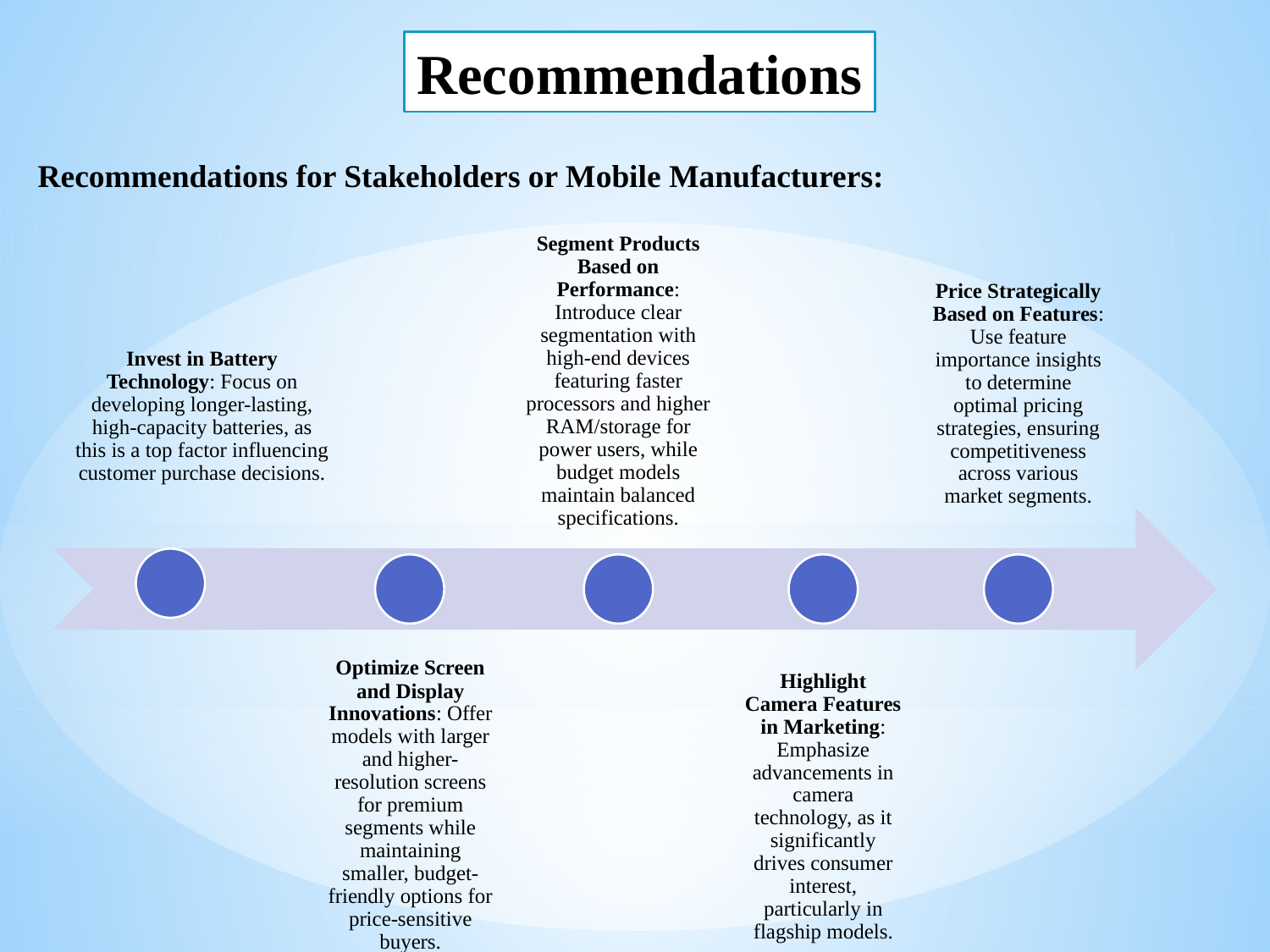

Recommendations
Recommendations for Stakeholders or Mobile Manufacturers:
Invest in Battery Technology: Focus on developing longer-lasting, high-capacity batteries, as this is a top factor influencing customer purchase decisions.
Optimize Screen and Display Innovations: Offer models with larger and higher-resolution screens for premium segments while maintaining smaller, budget-friendly options for price-sensitive buyers.
Segment Products Based on Performance: Introduce clear segmentation with high-end devices featuring faster processors and higher RAM/storage for power users, while budget models maintain balanced specifications.
Highlight Camera Features in Marketing: Emphasize advancements in camera technology, as it significantly drives consumer interest, particularly in flagship models.
Price Strategically Based on Features: Use feature importance insights to determine optimal pricing strategies, ensuring competitiveness across various market segments.